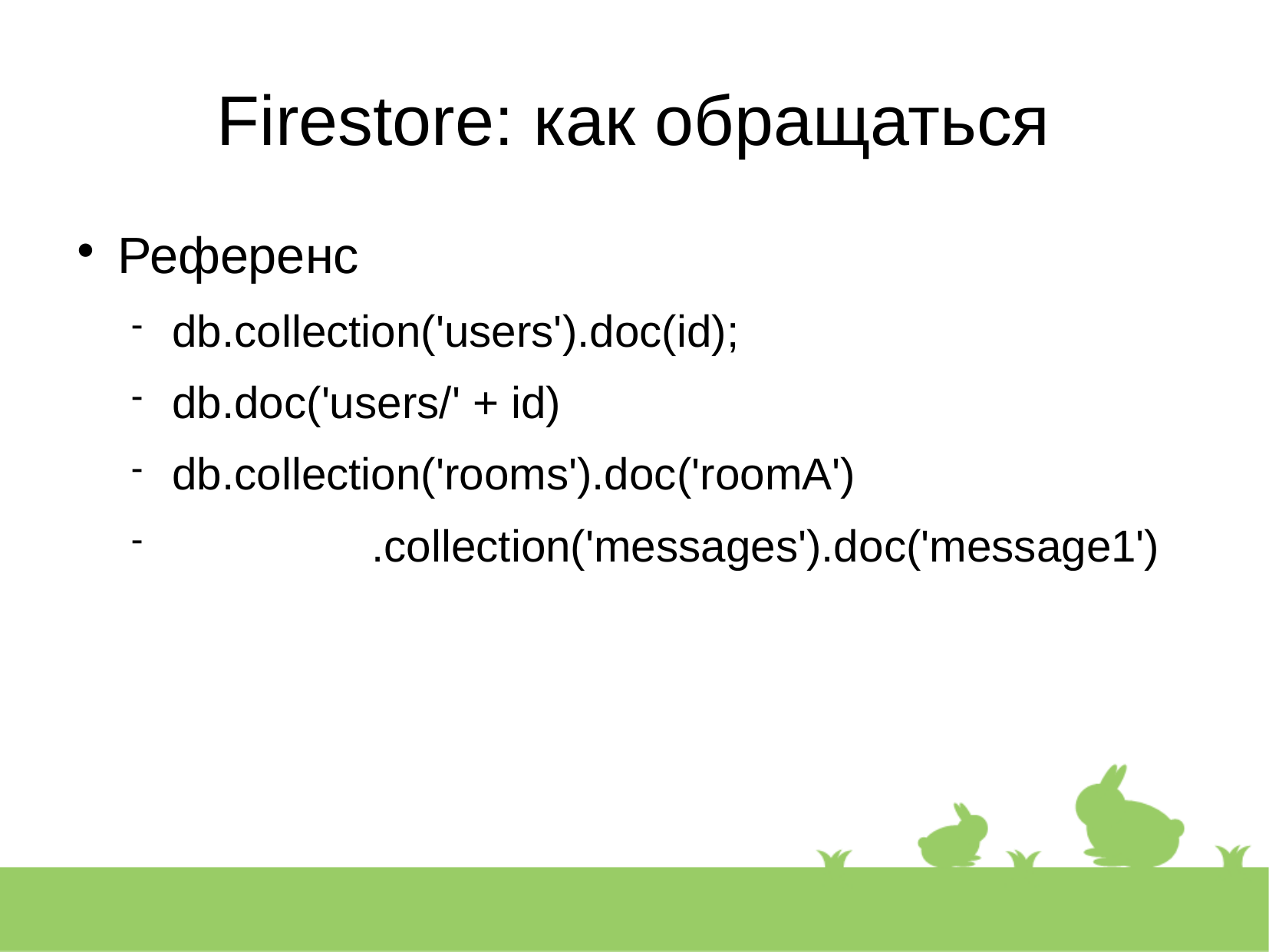

Firestore: как обращаться
Референс
db.collection('users').doc(id);
db.doc('users/' + id)
db.collection('rooms').doc('roomA')
                .collection('messages').doc('message1')